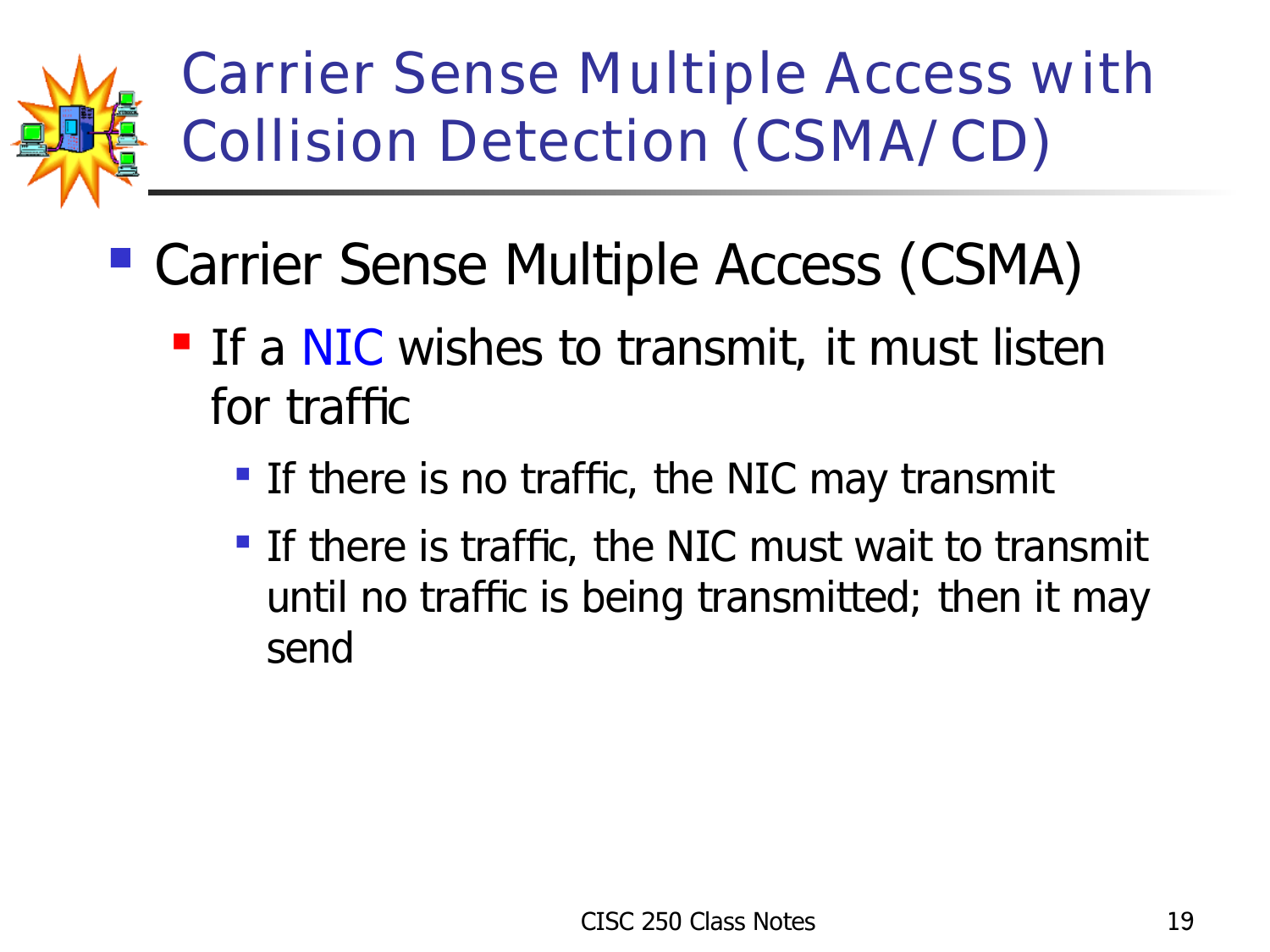

# Carrier Sense Multiple Access with Collision Detection (CSMA/CD)
Carrier Sense Multiple Access (CSMA)
If a NIC wishes to transmit, it must listen for traffic
If there is no traffic, the NIC may transmit
If there is traffic, the NIC must wait to transmit until no traffic is being transmitted; then it may send

CISC 250 Class Notes
19